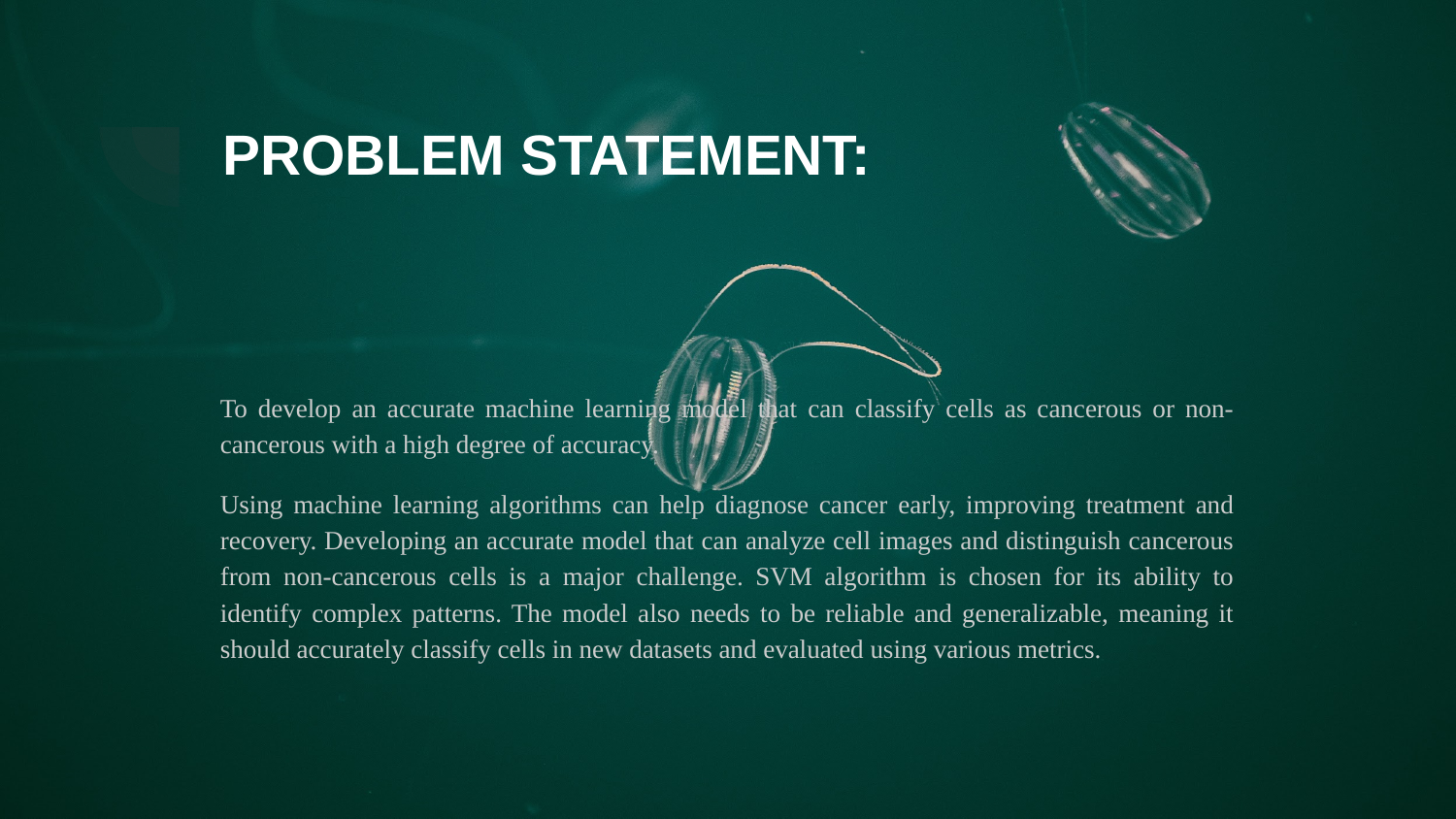

# PROBLEM STATEMENT:

To develop an accurate machine learning model that can classify cells as cancerous or non-cancerous with a high degree of accuracy.
Using machine learning algorithms can help diagnose cancer early, improving treatment and recovery. Developing an accurate model that can analyze cell images and distinguish cancerous from non-cancerous cells is a major challenge. SVM algorithm is chosen for its ability to identify complex patterns. The model also needs to be reliable and generalizable, meaning it should accurately classify cells in new datasets and evaluated using various metrics.